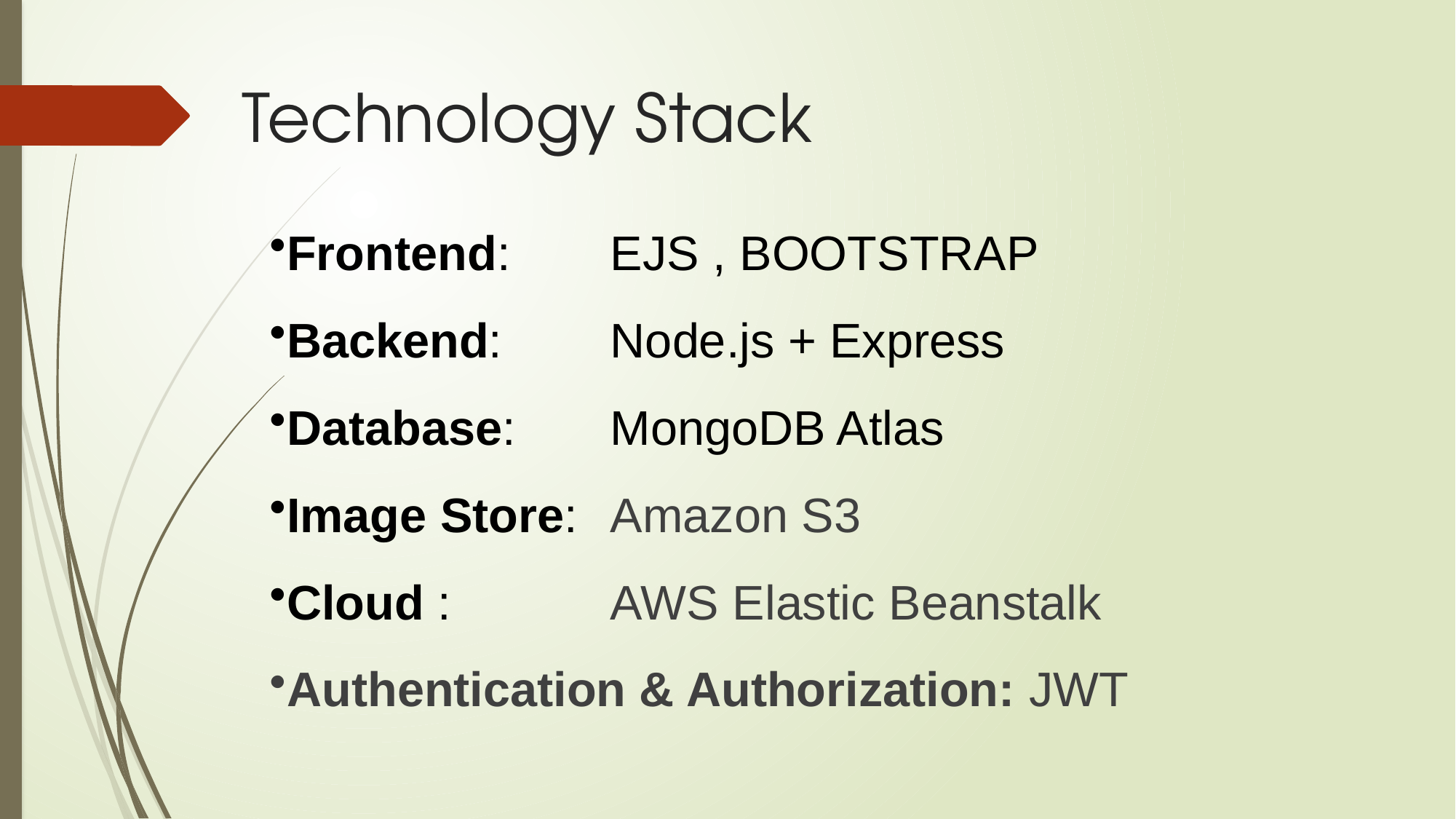

# Technology Stack
Frontend:     	 EJS , BOOTSTRAP
Backend:      	 Node.js + Express
Database:      	 MongoDB Atlas
Image Store: 	 Amazon S3
Cloud :		 AWS Elastic Beanstalk
Authentication & Authorization: JWT